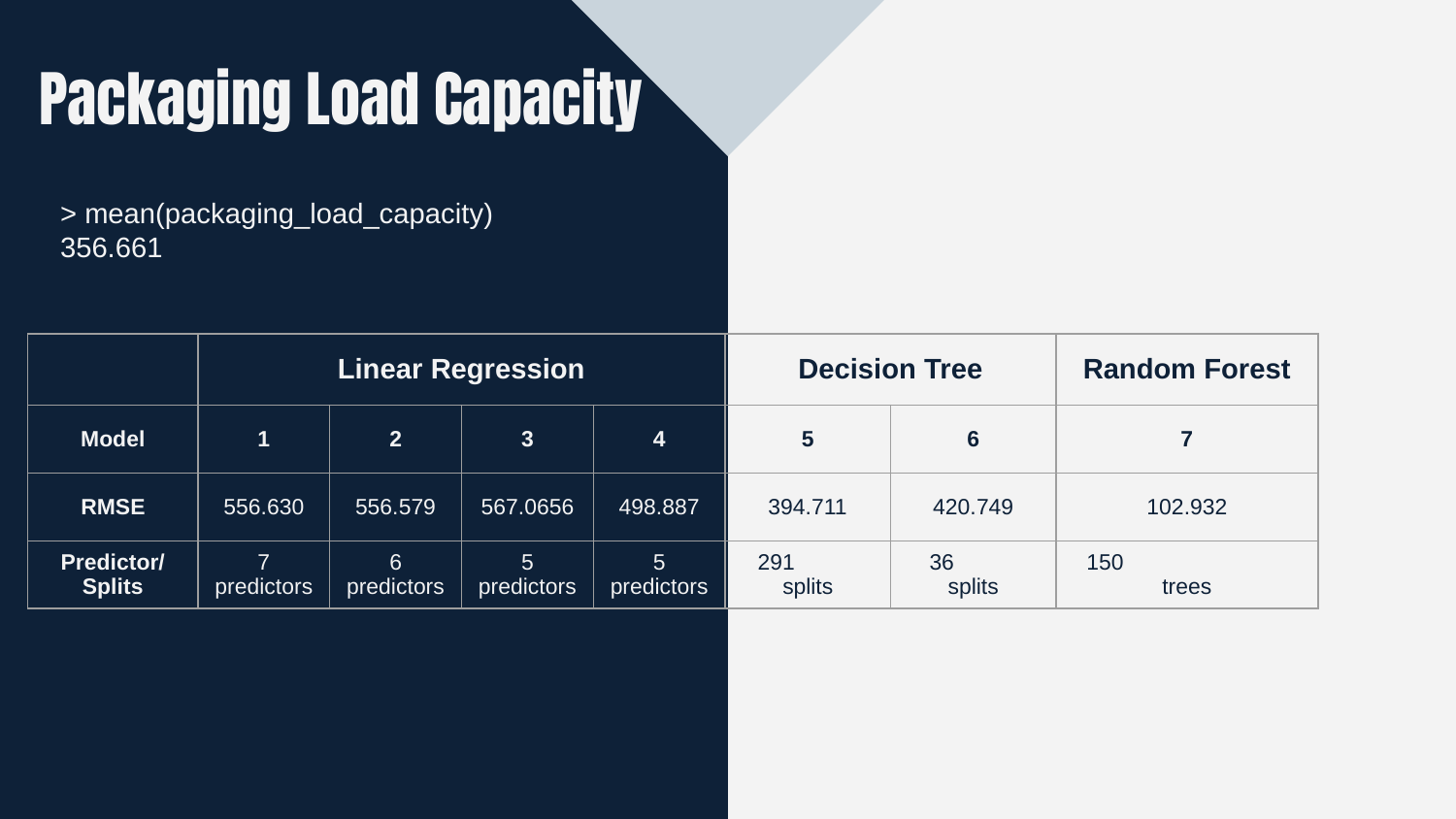

# Packaging Load Capacity
> mean(packaging_load_capacity)
356.661
|  | Linear Regression |  |  |  | Decision Tree |  | Random Forest |
| --- | --- | --- | --- | --- | --- | --- | --- |
| Model | 1 | 2 | 3 | 4 | 5 | 6 | 7 |
| RMSE | 556.630 | 556.579 | 567.0656 | 498.887 | 394.711 | 420.749 | 102.932 |
| Predictor/ Splits | 7 predictors | 6 predictors | 5 predictors | 5 predictors | 291 splits | 36 splits | 150 trees |